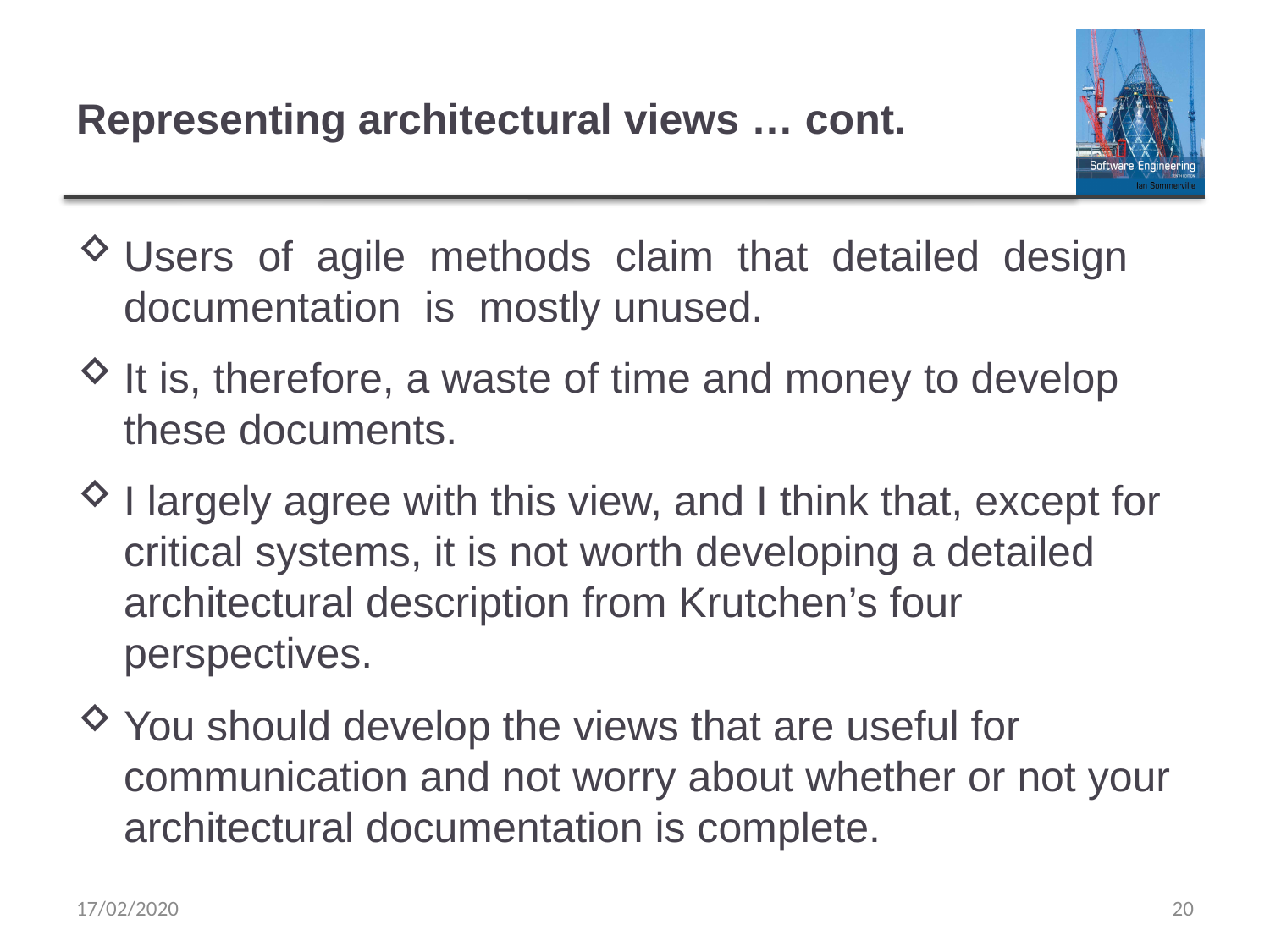

# Representing architectural views … cont.
Users  of  agile  methods  claim  that  detailed  design  documentation  is  mostly unused.
It is, therefore, a waste of time and money to develop these documents.
I largely agree with this view, and I think that, except for critical systems, it is not worth developing a detailed architectural description from Krutchen’s four perspectives.
You should develop the views that are useful for communication and not worry about whether or not your architectural documentation is complete.
17/02/2020
20